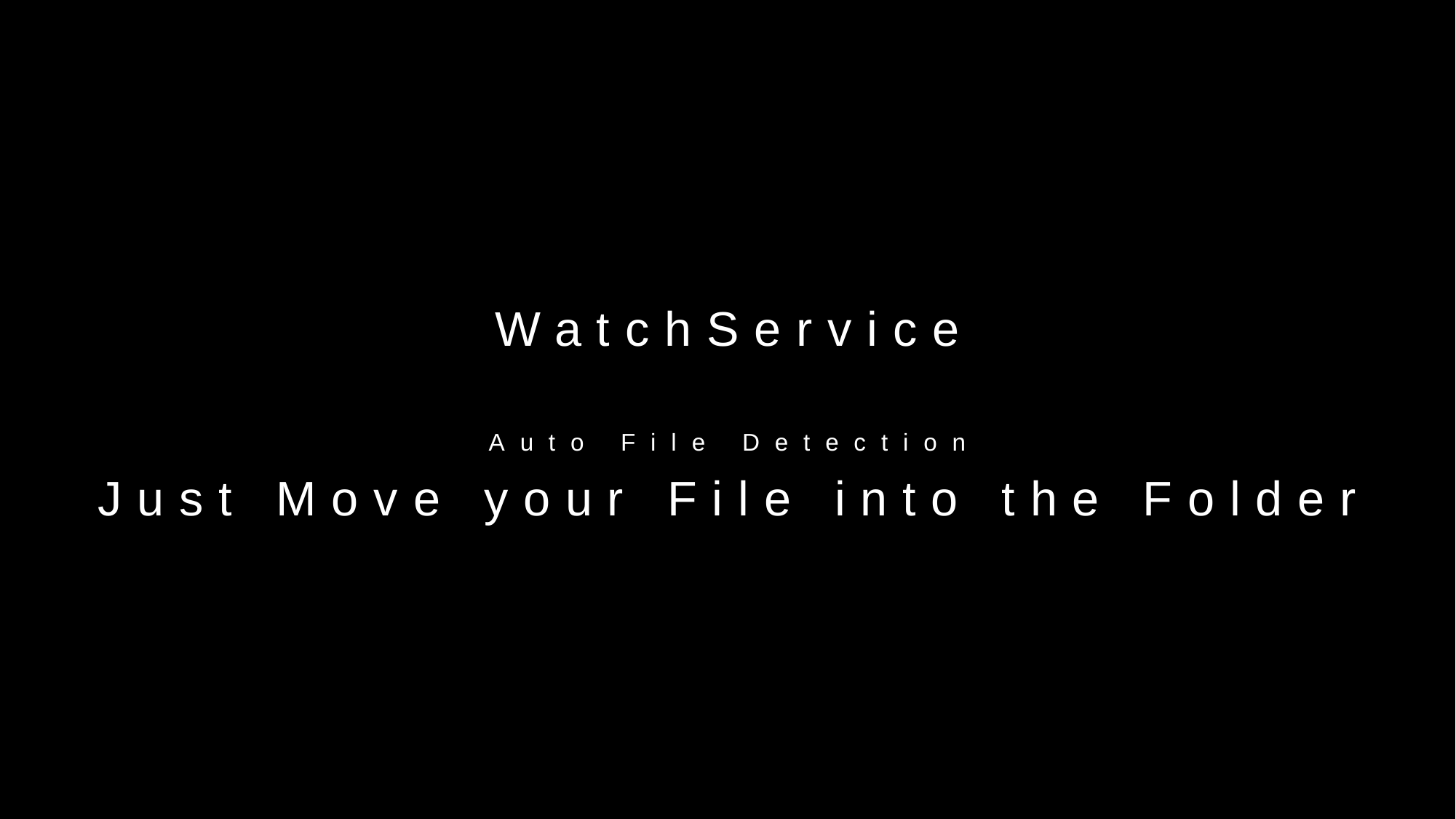

WatchService
Auto File Detection
Just Move your File into the Folder